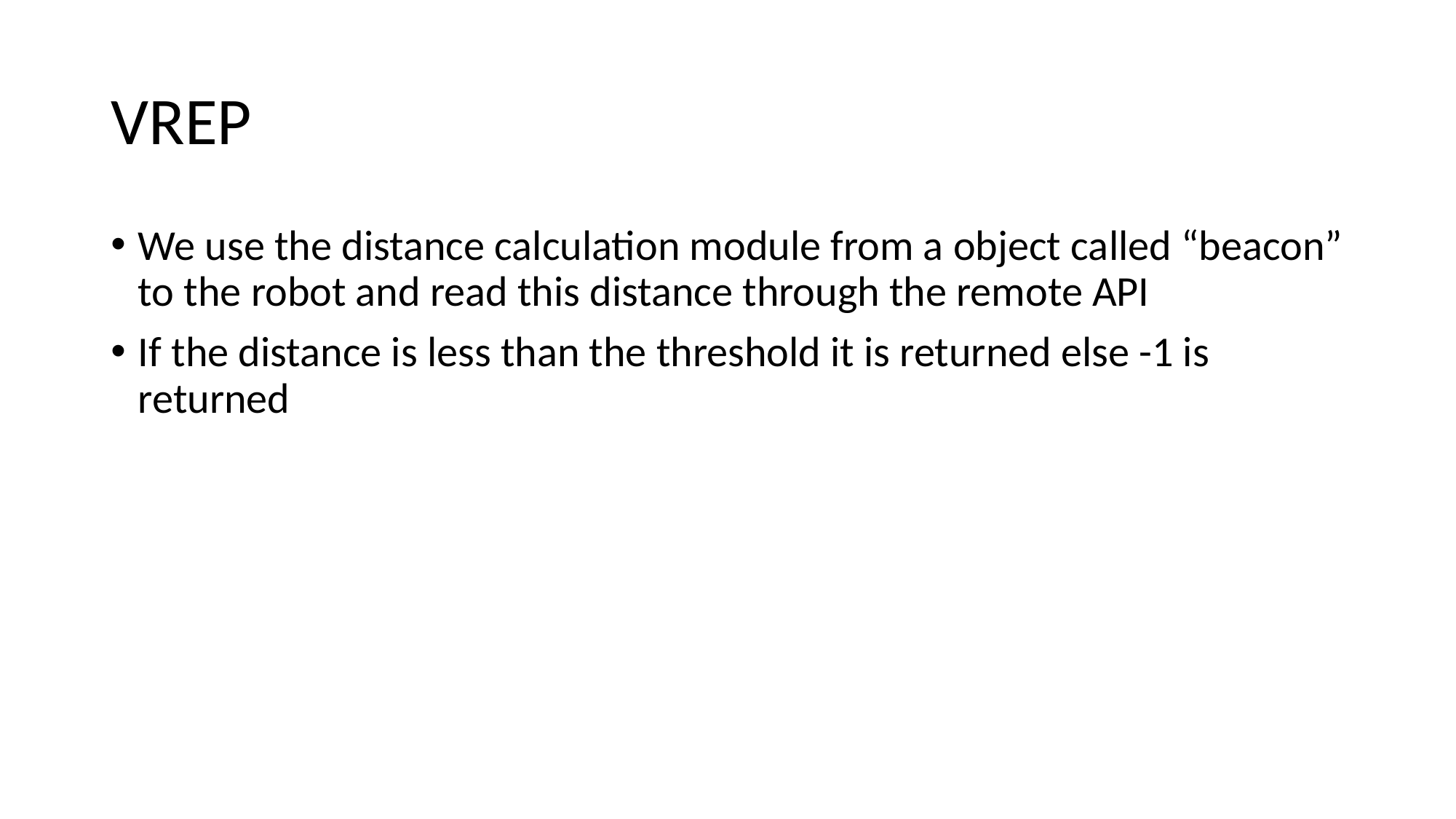

# VREP
We use the distance calculation module from a object called “beacon” to the robot and read this distance through the remote API
If the distance is less than the threshold it is returned else -1 is returned